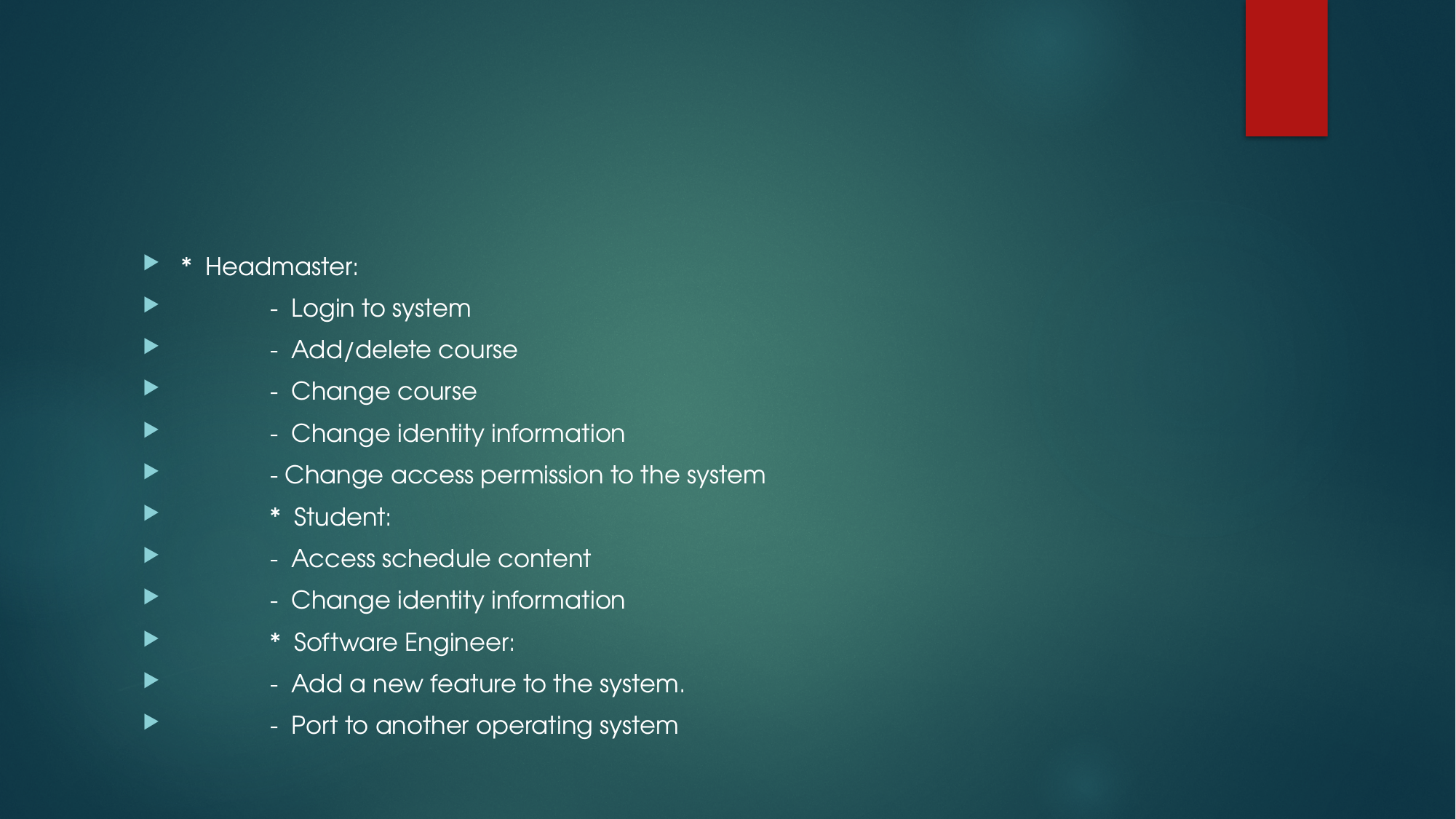

#
*  Headmaster:
		-  Login to system
		-  Add/delete course
		-  Change course
		-  Change identity information
		- Change access permission to the system
		*  Student:
		-  Access schedule content
		-  Change identity information
		*  Software Engineer:
		-  Add a new feature to the system.
		-  Port to another operating system